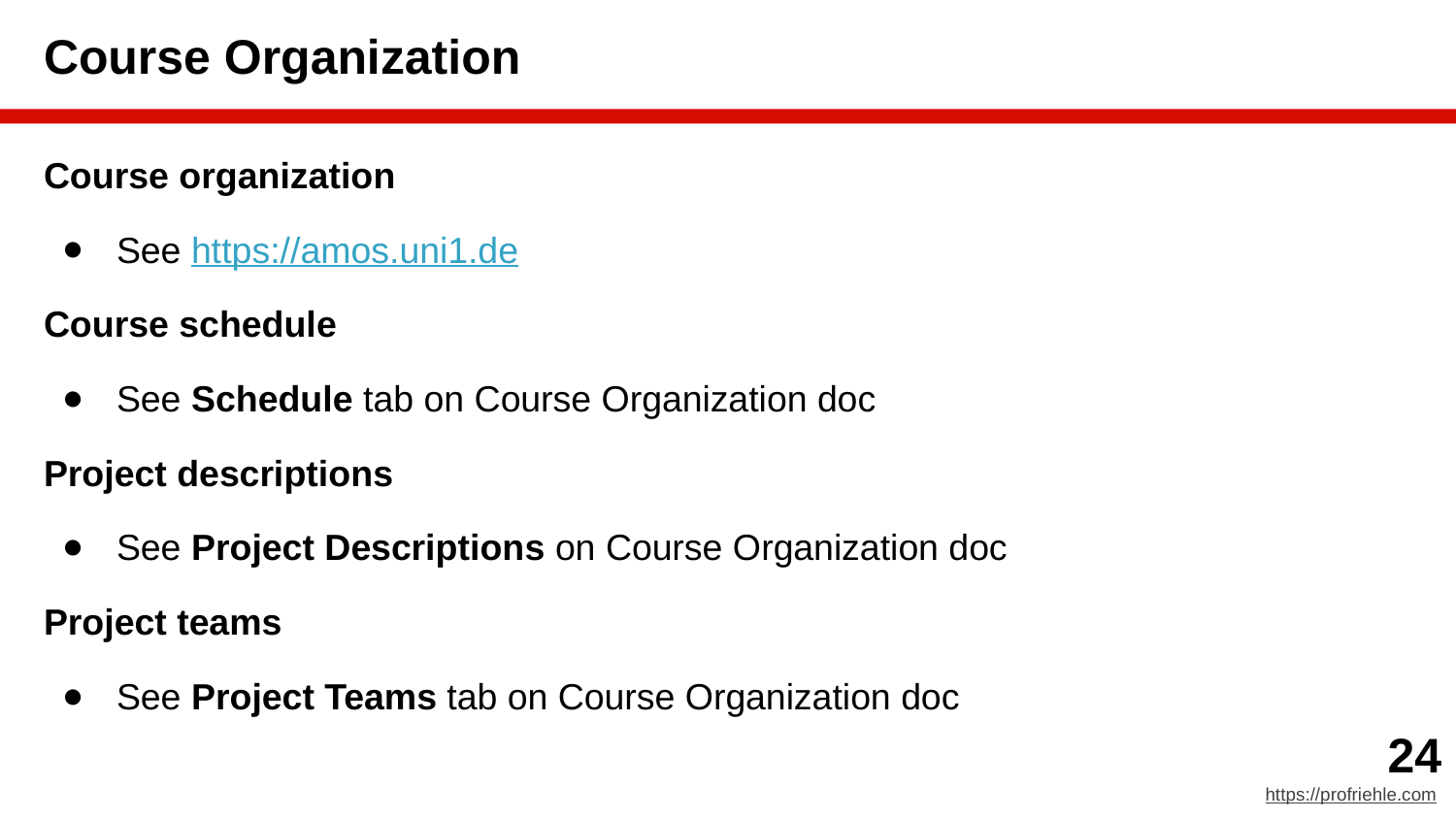

# Course Organization
Course organization
See https://amos.uni1.de
Course schedule
See Schedule tab on Course Organization doc
Project descriptions
See Project Descriptions on Course Organization doc
Project teams
See Project Teams tab on Course Organization doc

24
https://profriehle.com